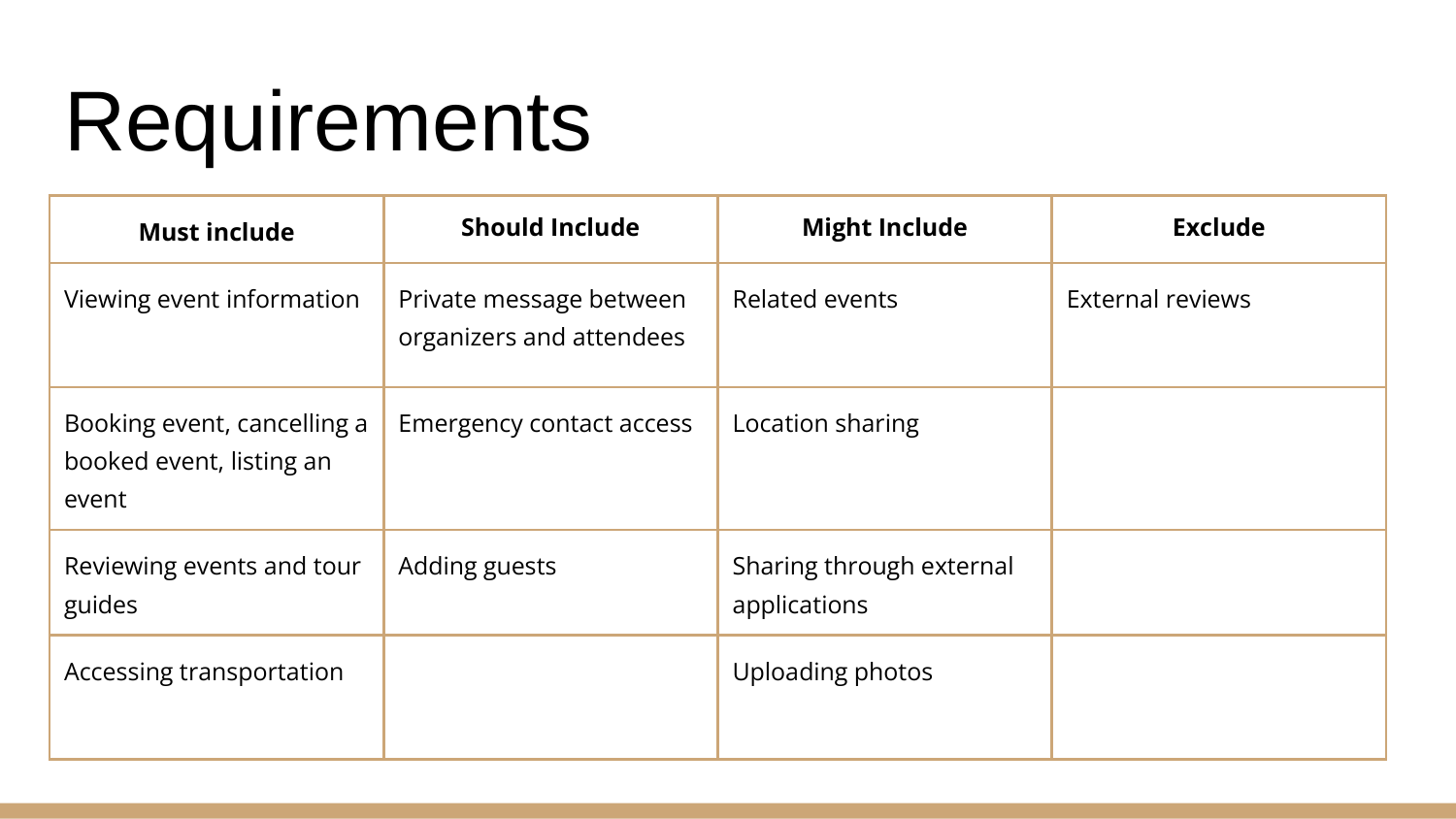

# Requirements
| Must include | Should Include | Might Include | Exclude |
| --- | --- | --- | --- |
| Viewing event information | Private message between organizers and attendees | Related events | External reviews |
| Booking event, cancelling a booked event, listing an event | Emergency contact access | Location sharing |  |
| Reviewing events and tour guides | Adding guests | Sharing through external applications |  |
| Accessing transportation |  | Uploading photos |  |